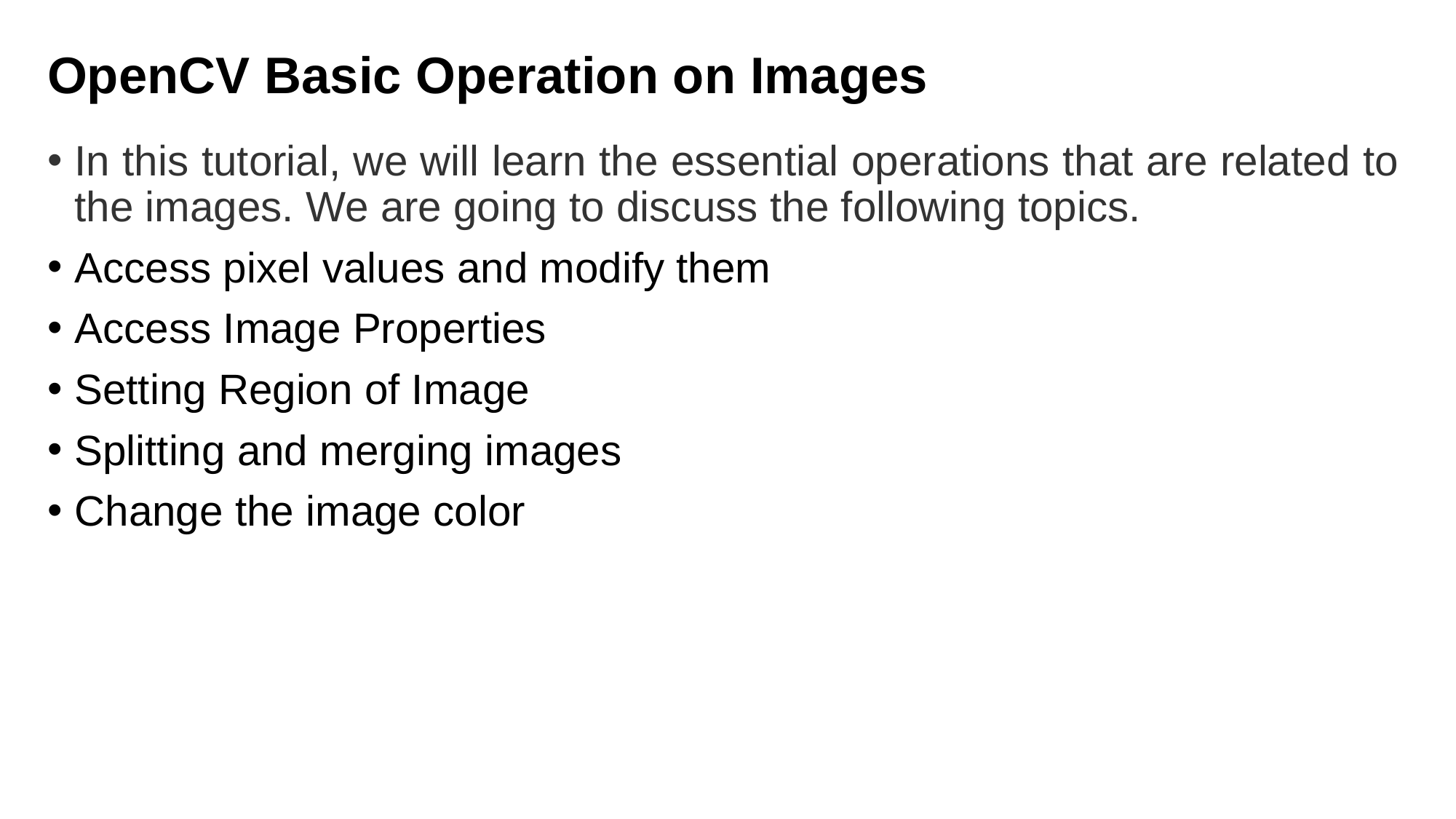

# OpenCV Basic Operation on Images
In this tutorial, we will learn the essential operations that are related to the images. We are going to discuss the following topics.
Access pixel values and modify them
Access Image Properties
Setting Region of Image
Splitting and merging images
Change the image color